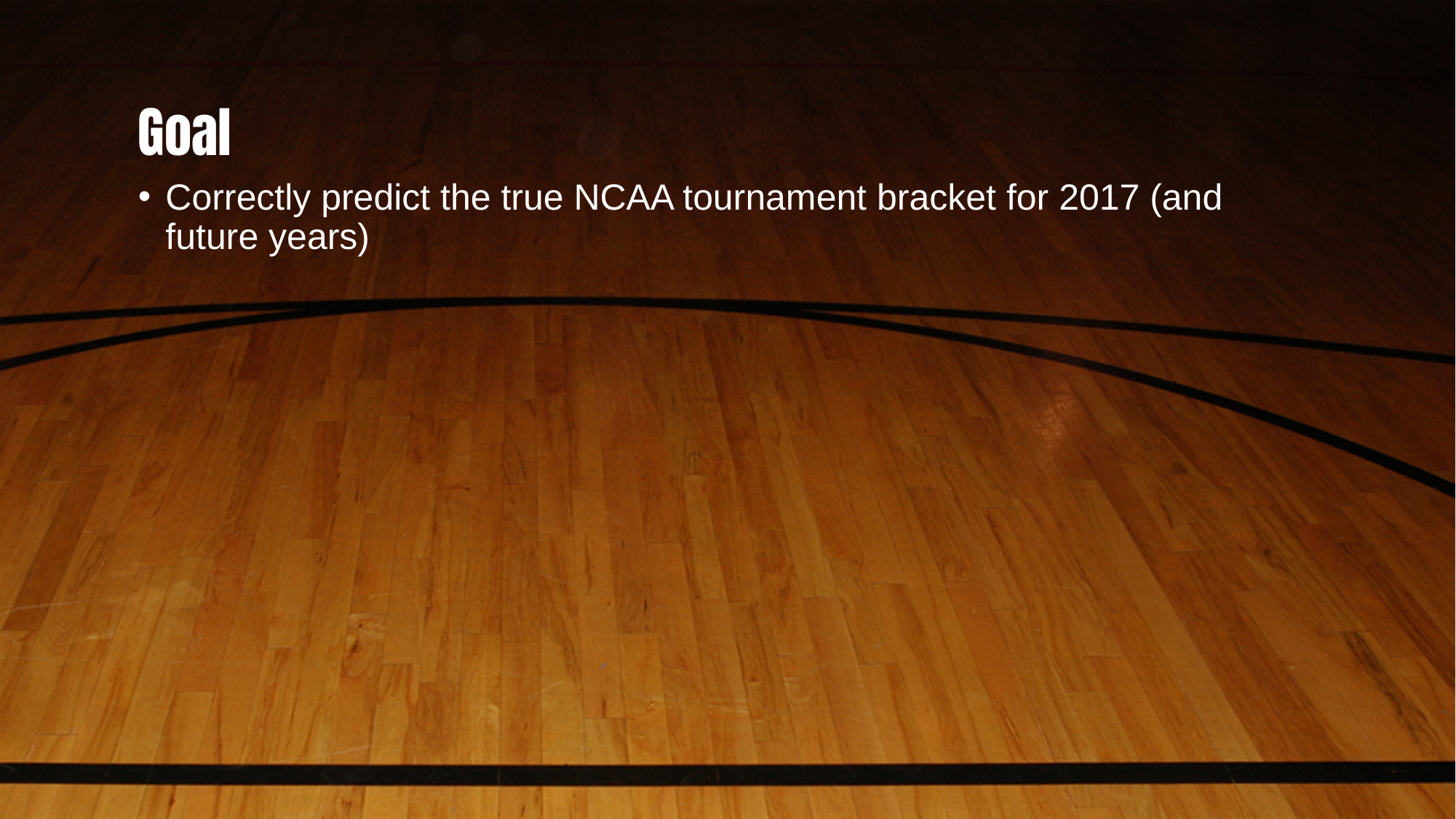

# Goal
Correctly predict the true NCAA tournament bracket for 2017 (and future years)